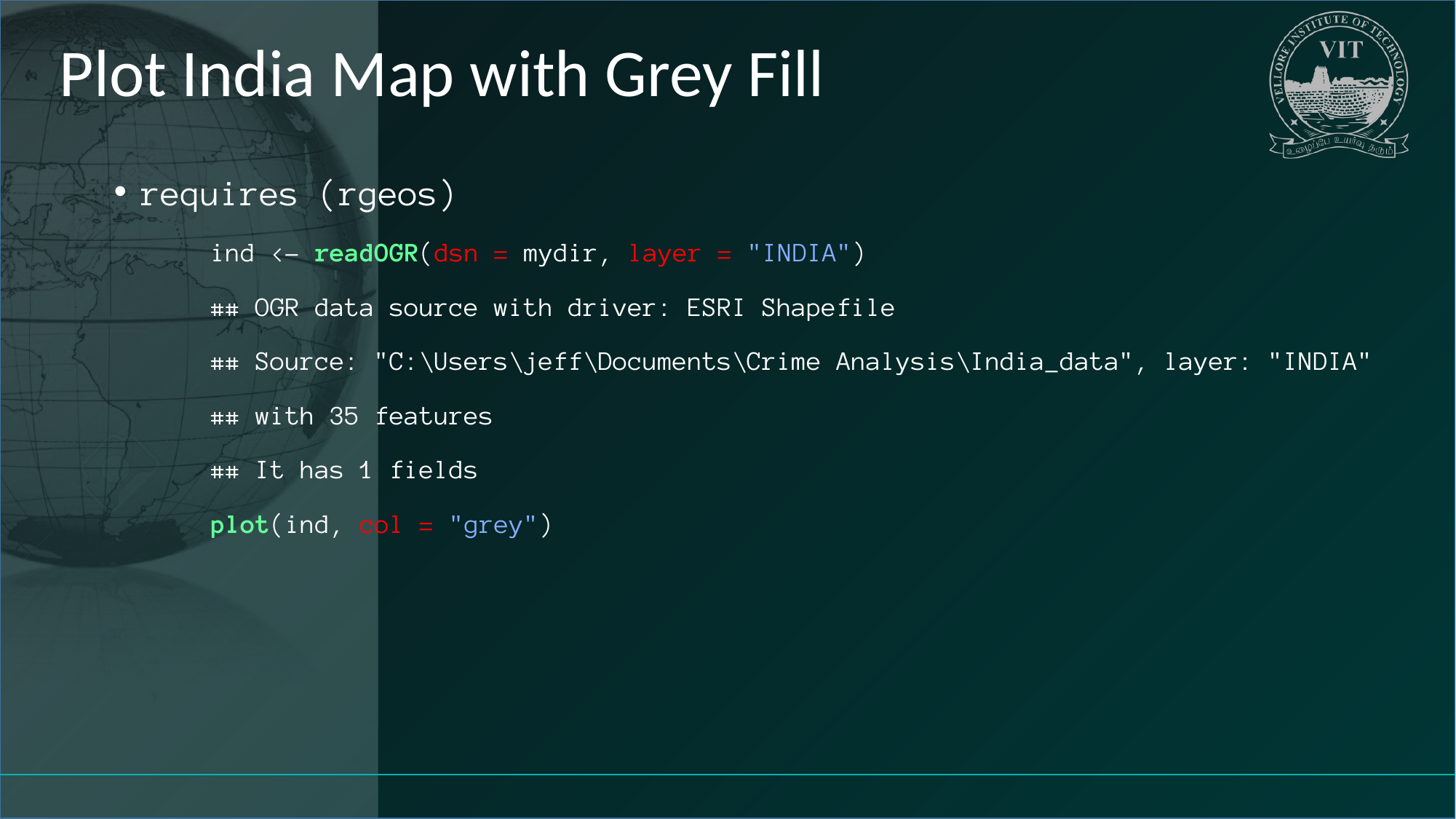

# Plot India Map with Grey Fill
requires (rgeos)
ind <- readOGR(dsn = mydir, layer = "INDIA")
## OGR data source with driver: ESRI Shapefile
## Source: "C:\Users\jeff\Documents\Crime Analysis\India_data", layer: "INDIA"
## with 35 features
## It has 1 fields
plot(ind, col = "grey")